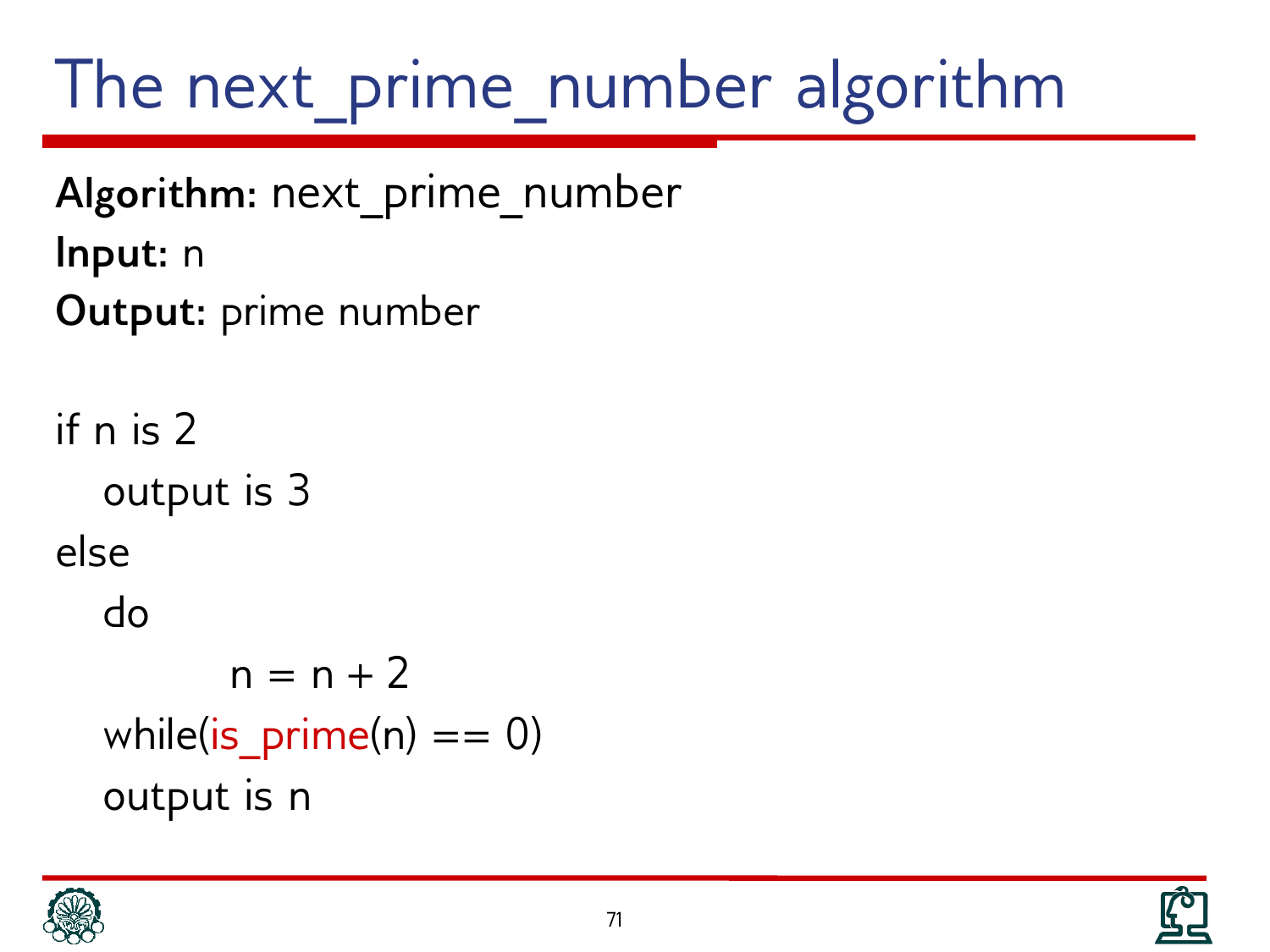

The next_prime_number algorithm
Algorithm: next_prime_number
Input: n
Output: prime number

if n is 2
	output is 3
else
	do
		n = n + 2
	while(is_prime(n) == 0)
	output is n
71